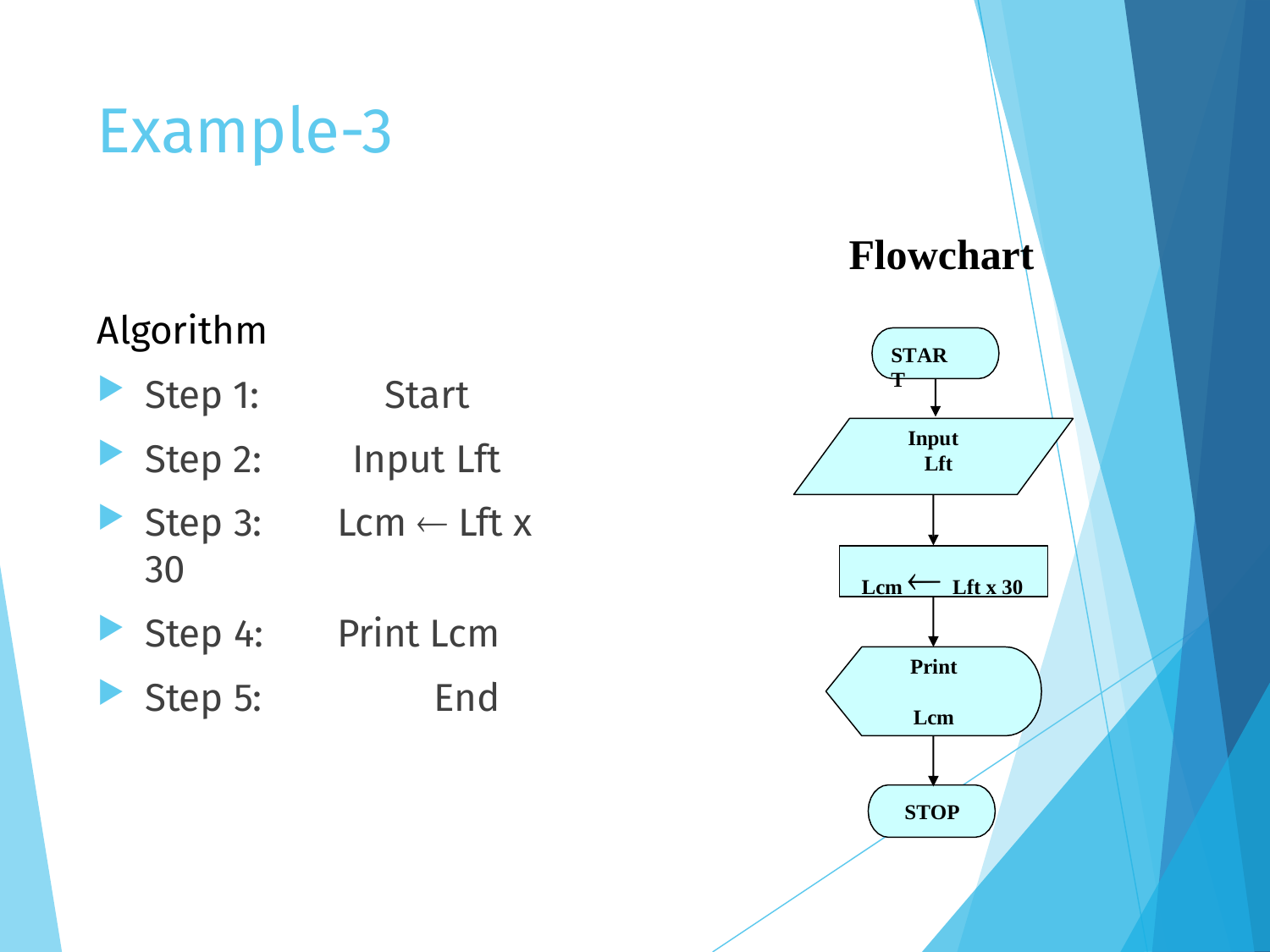

# Example-3
Flowchart
Algorithm
Step 1:
Step 2:
START
Start
Input Lft

Input  Lft
Step 3:	Lcm ← Lft x 30
Step 4:	Print Lcm
Step 5:	End

Lcm ← Lft x 30

Print  Lcm

STOP